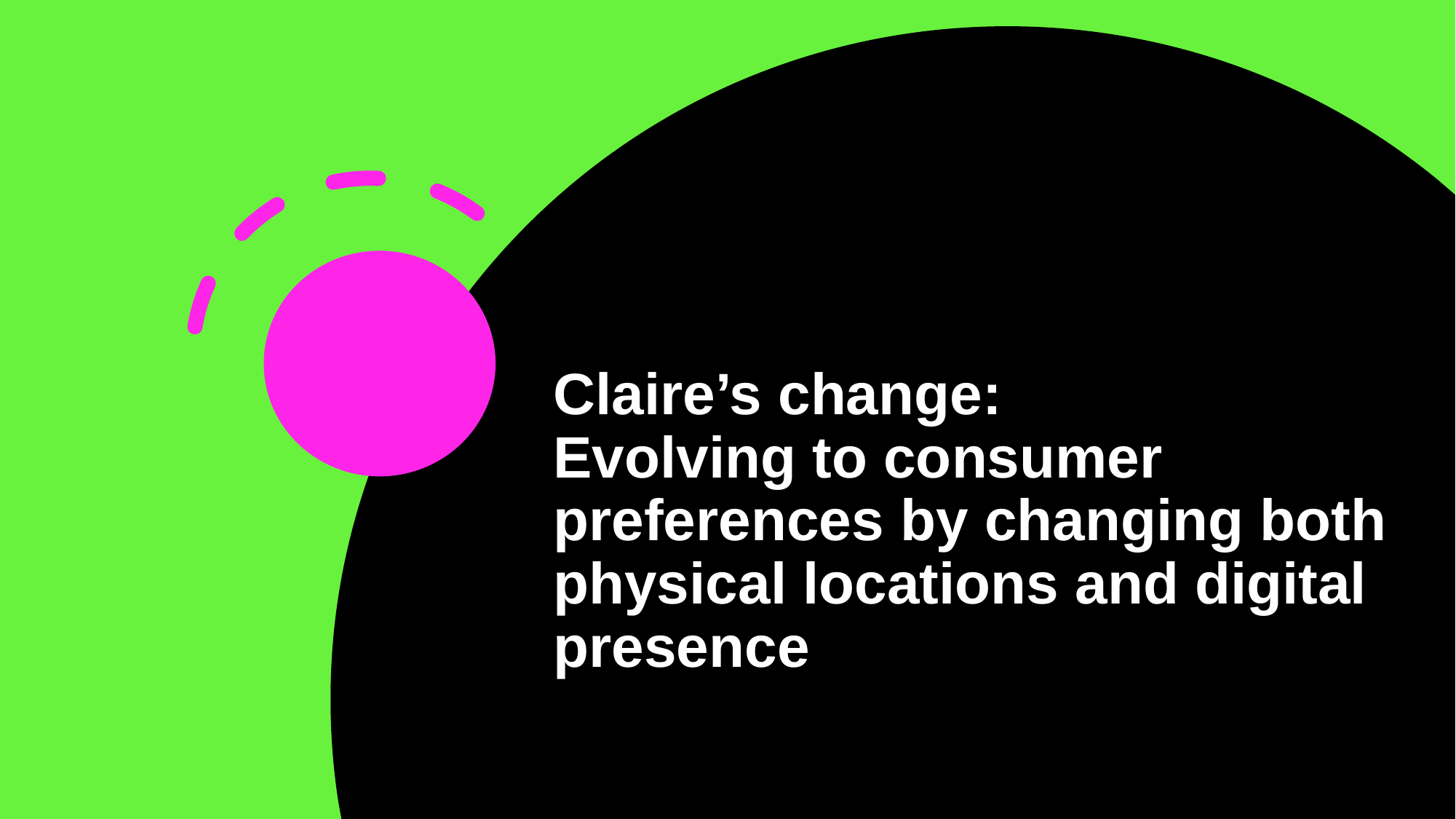

# Claire’s change: Evolving to consumer preferences by changing both physical locations and digital presence